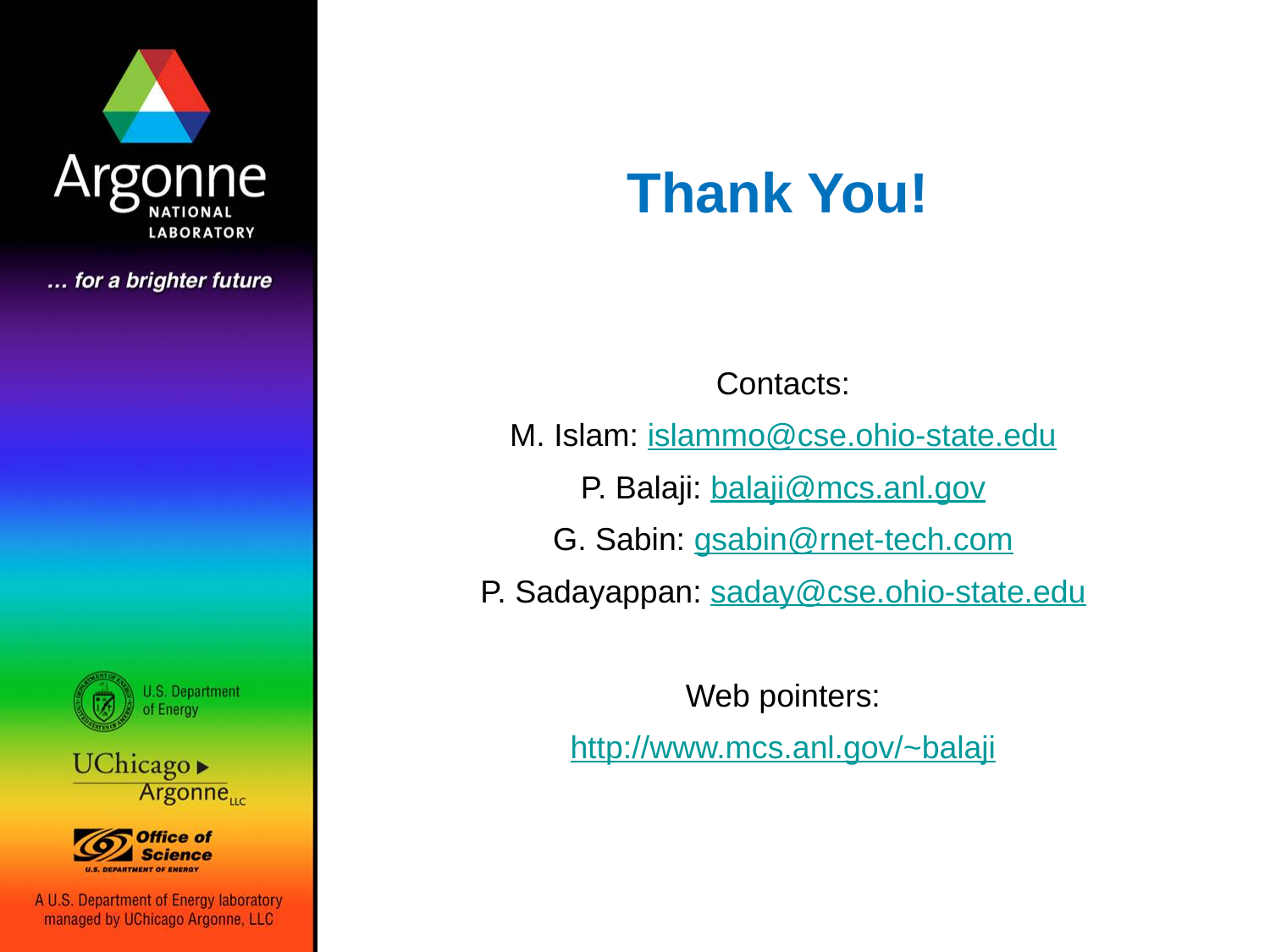

# Thank You!
Contacts:
M. Islam: islammo@cse.ohio-state.edu
P. Balaji: balaji@mcs.anl.gov
G. Sabin: gsabin@rnet-tech.com
P. Sadayappan: saday@cse.ohio-state.edu

Web pointers:
http://www.mcs.anl.gov/~balaji